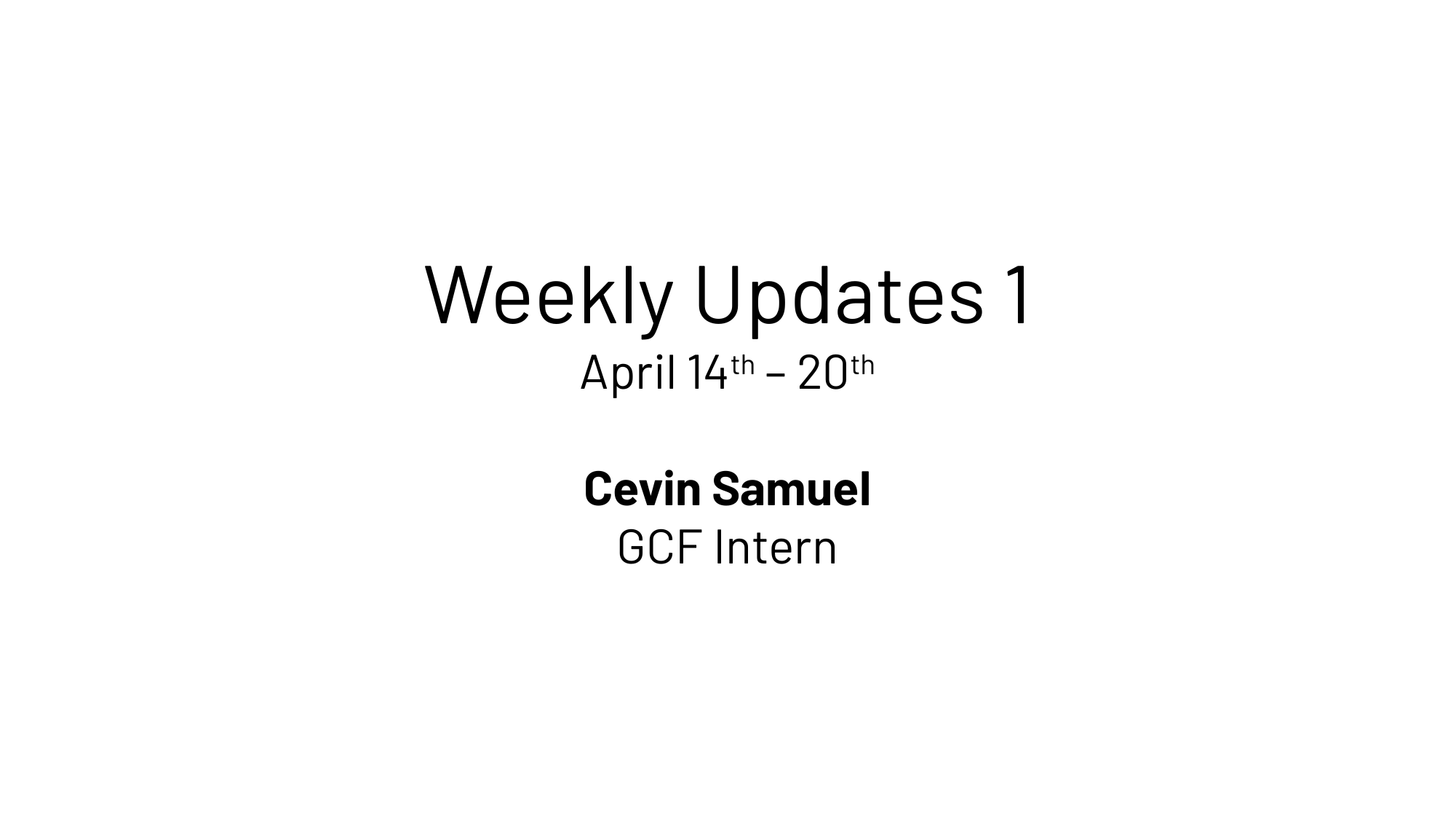

Weekly Updates 1
April 14th – 20th

Cevin Samuel
GCF Intern